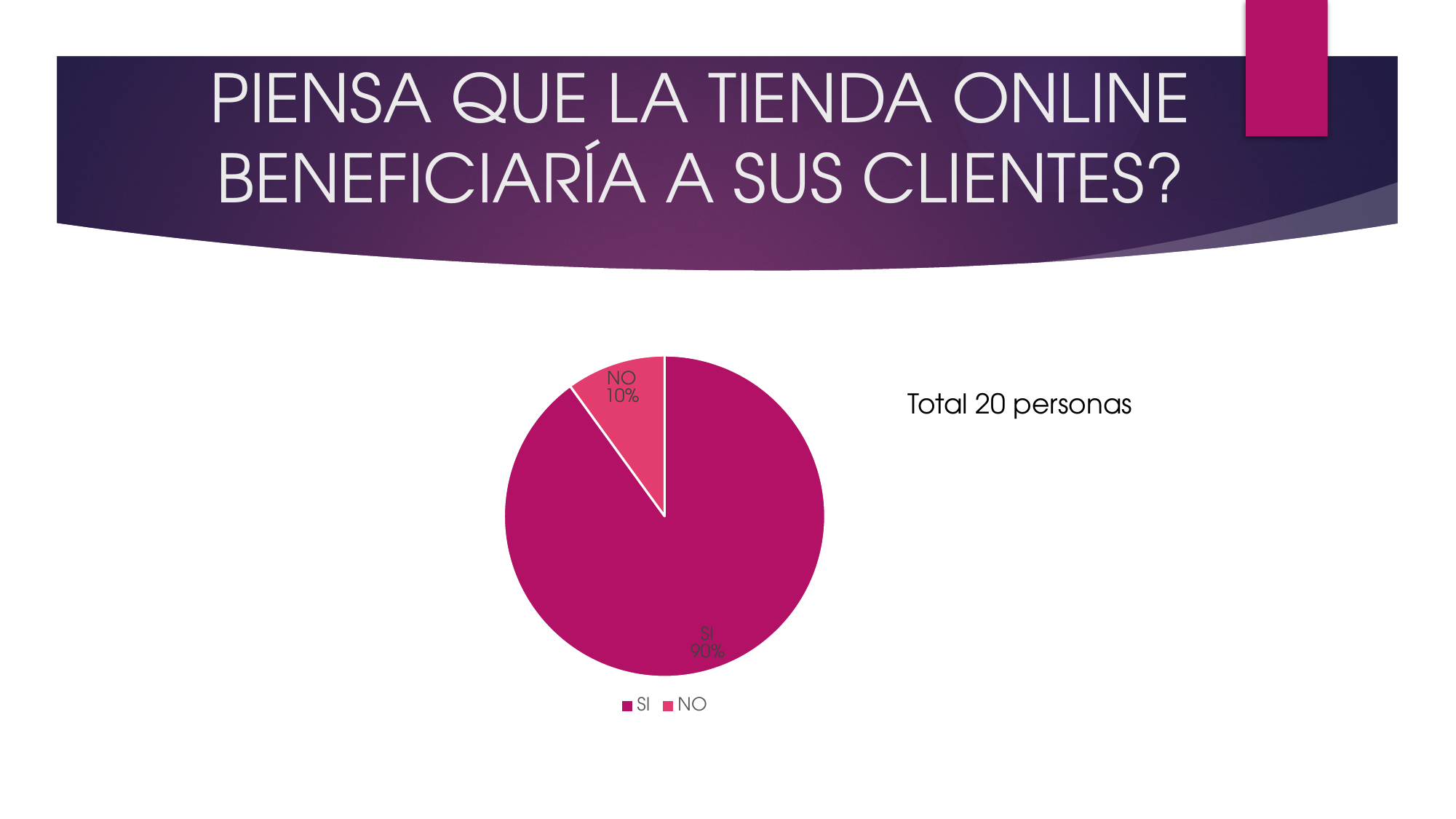

# PIENSA QUE LA TIENDA ONLINE BENEFICIARÍA A SUS CLIENTES?

### Chart

| Category | Ventas |
|---|---|
| SI | 18.0 |
| NO | 2.0 |
Total 20 personas